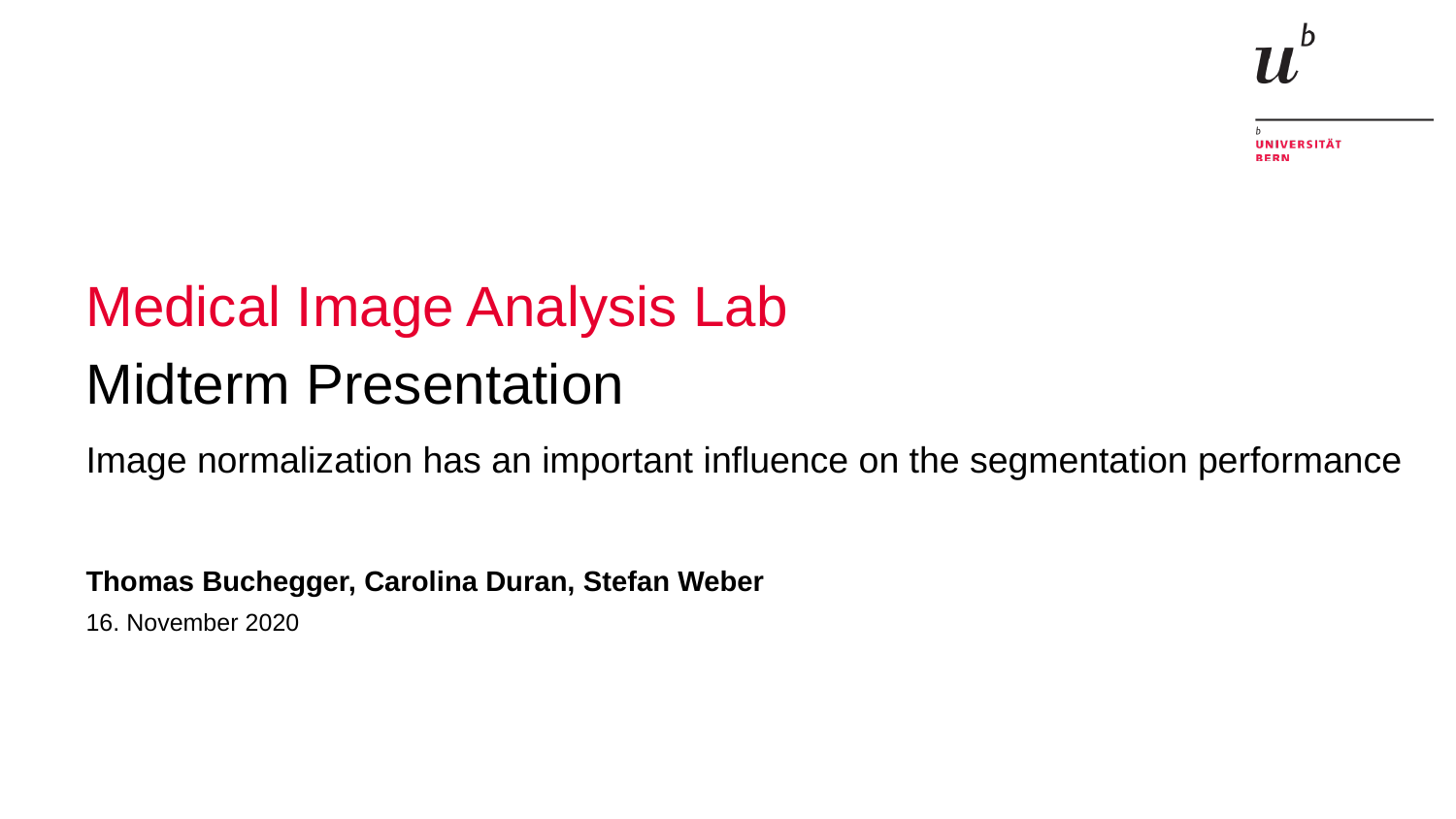

# Medical Image Analysis Lab
Midterm Presentation
Image normalization has an important influence on the segmentation performance
Thomas Buchegger, Carolina Duran, Stefan Weber
16. November 2020